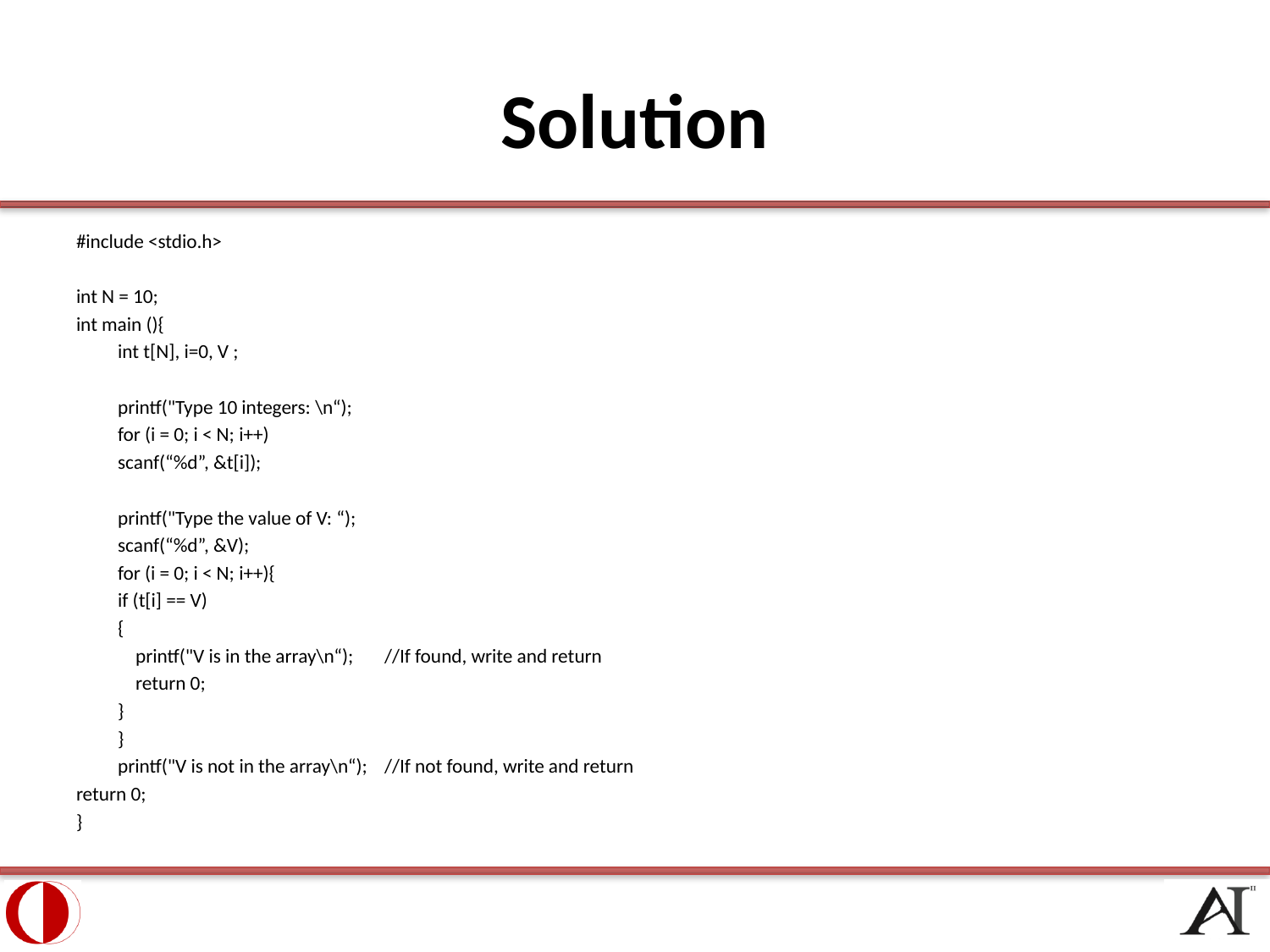

# Solution
#include <stdio.h>

int N = 10;
int main (){
	int t[N], i=0, V ;

	printf("Type 10 integers: \n“);
	for (i = 0; i < N; i++)
		scanf(“%d”, &t[i]);

	printf("Type the value of V: “);
	scanf(“%d”, &V);
	for (i = 0; i < N; i++){
		if (t[i] == V)
		{
		    printf("V is in the array\n“);	//If found, write and return
		    return 0;
		}
	}
		printf("V is not in the array\n“);	//If not found, write and return
return 0;
}
13